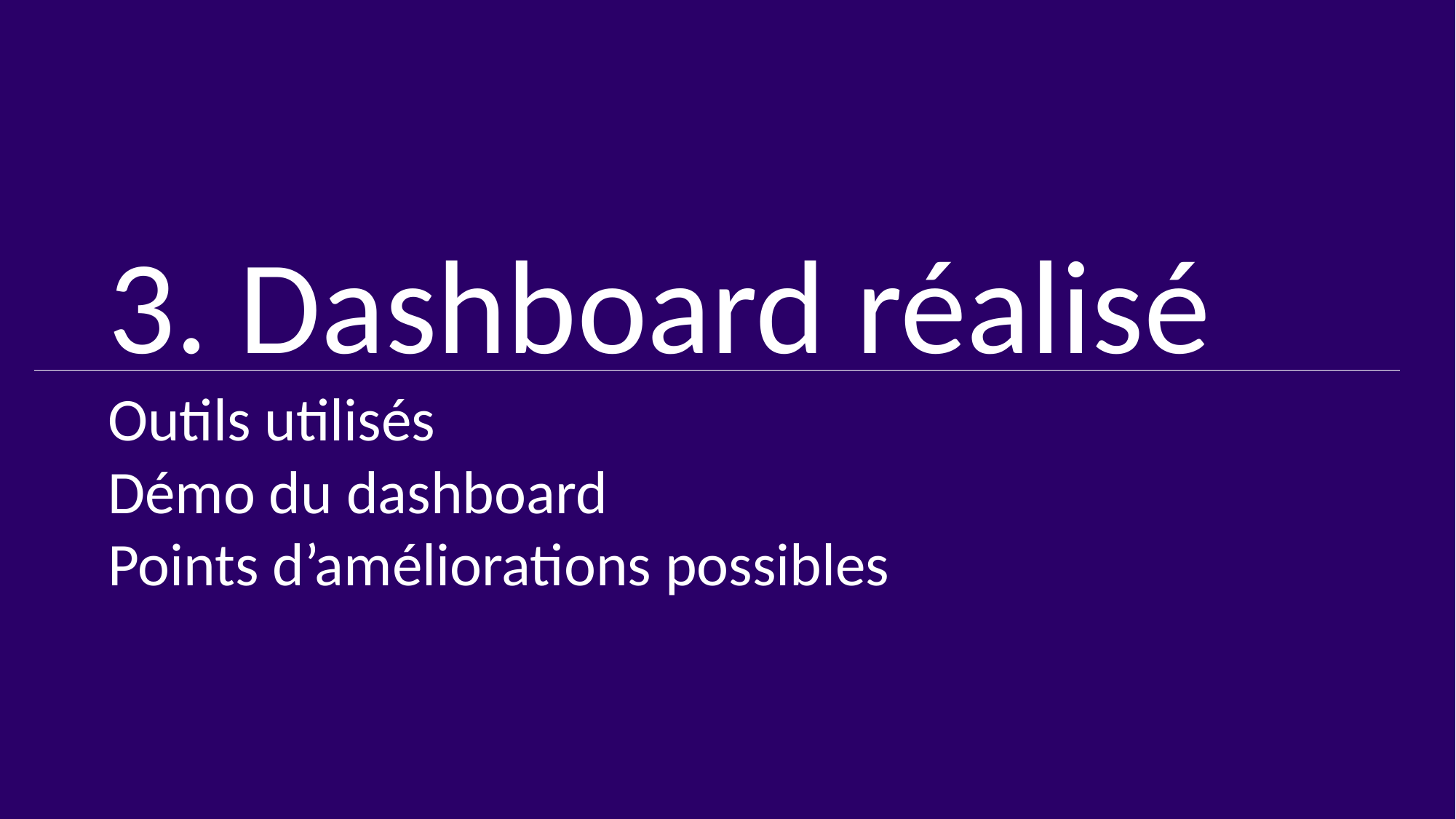

3. Dashboard réalisé
	Outils utilisés
	Démo du dashboard
	Points d’améliorations possibles

PAGE 14